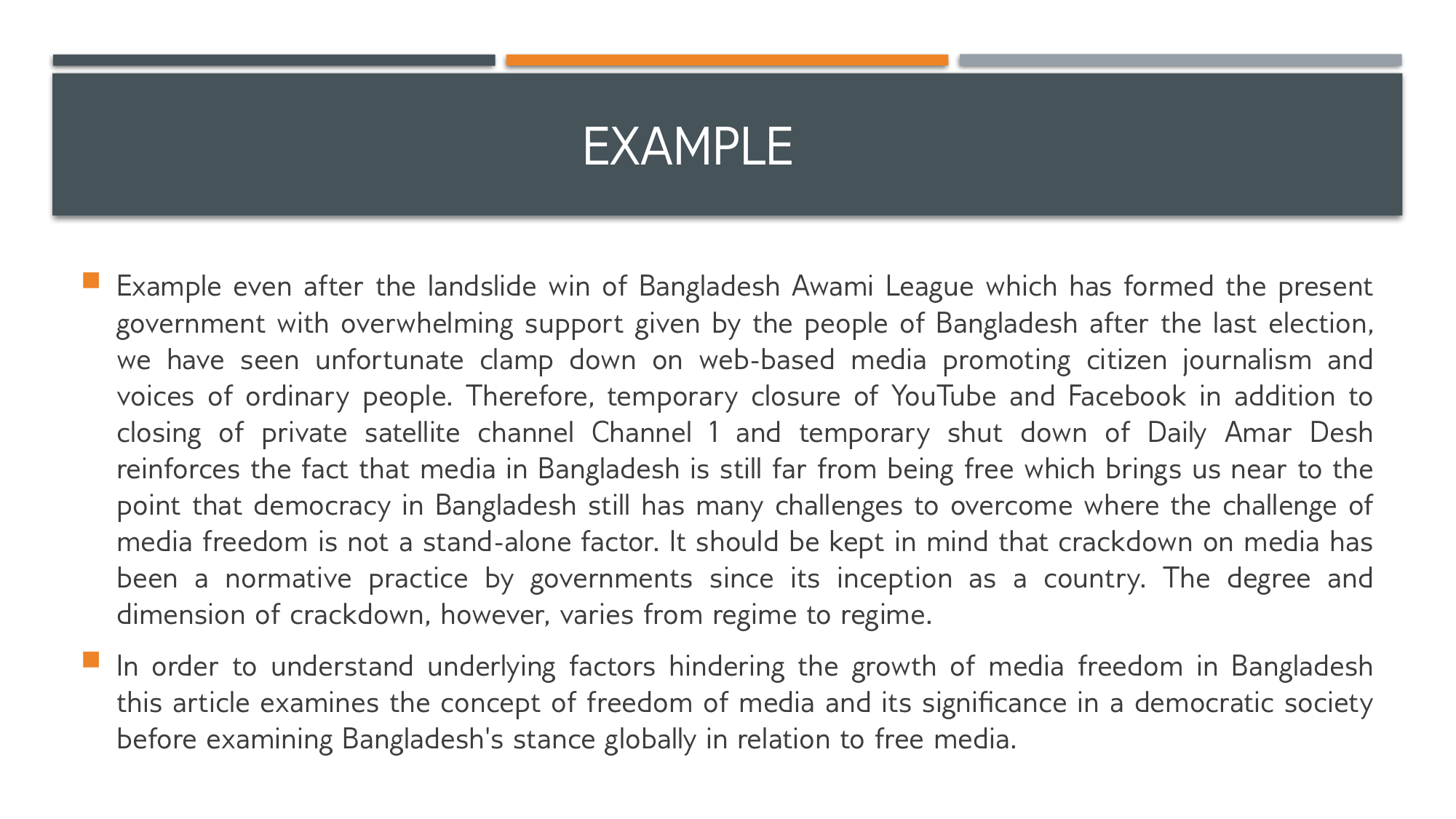

# Example
Example even after the landslide win of Bangladesh Awami League which has formed the present government with overwhelming support given by the people of Bangladesh after the last election, we have seen unfortunate clamp down on web-based media promoting citizen journalism and voices of ordinary people. Therefore, temporary closure of YouTube and Facebook in addition to closing of private satellite channel Channel 1 and temporary shut down of Daily Amar Desh reinforces the fact that media in Bangladesh is still far from being free which brings us near to the point that democracy in Bangladesh still has many challenges to overcome where the challenge of media freedom is not a stand-alone factor. It should be kept in mind that crackdown on media has been a normative practice by governments since its inception as a country. The degree and dimension of crackdown, however, varies from regime to regime.
In order to understand underlying factors hindering the growth of media freedom in Bangladesh this article examines the concept of freedom of media and its significance in a democratic society before examining Bangladesh's stance globally in relation to free media.